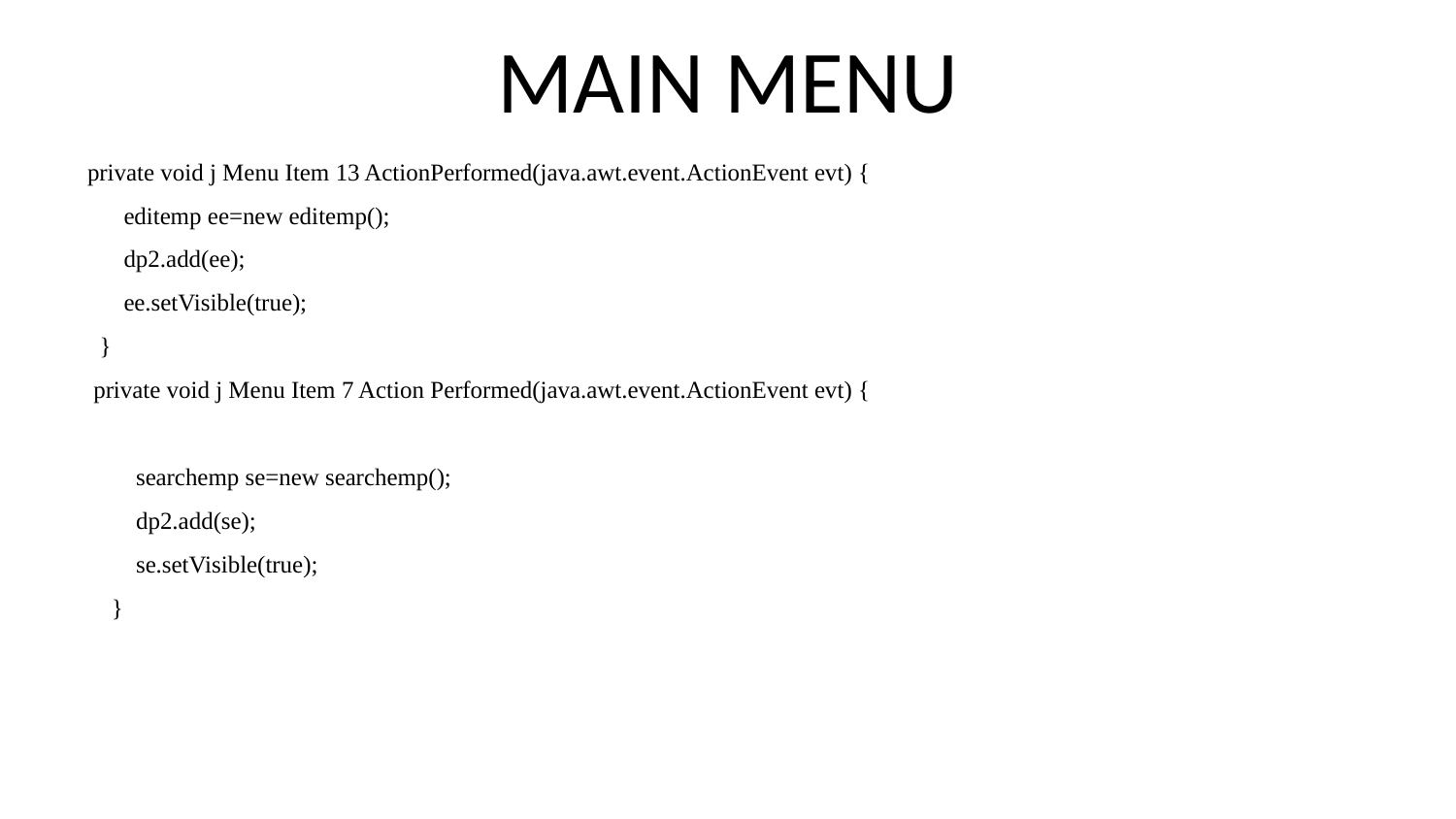

# MAIN MENU
private void j Menu Item 13 ActionPerformed(java.awt.event.ActionEvent evt) {
      editemp ee=new editemp();
      dp2.add(ee);
      ee.setVisible(true);
  }
 private void j Menu Item 7 Action Performed(java.awt.event.ActionEvent evt) {

        searchemp se=new searchemp();
        dp2.add(se);
        se.setVisible(true);
    }